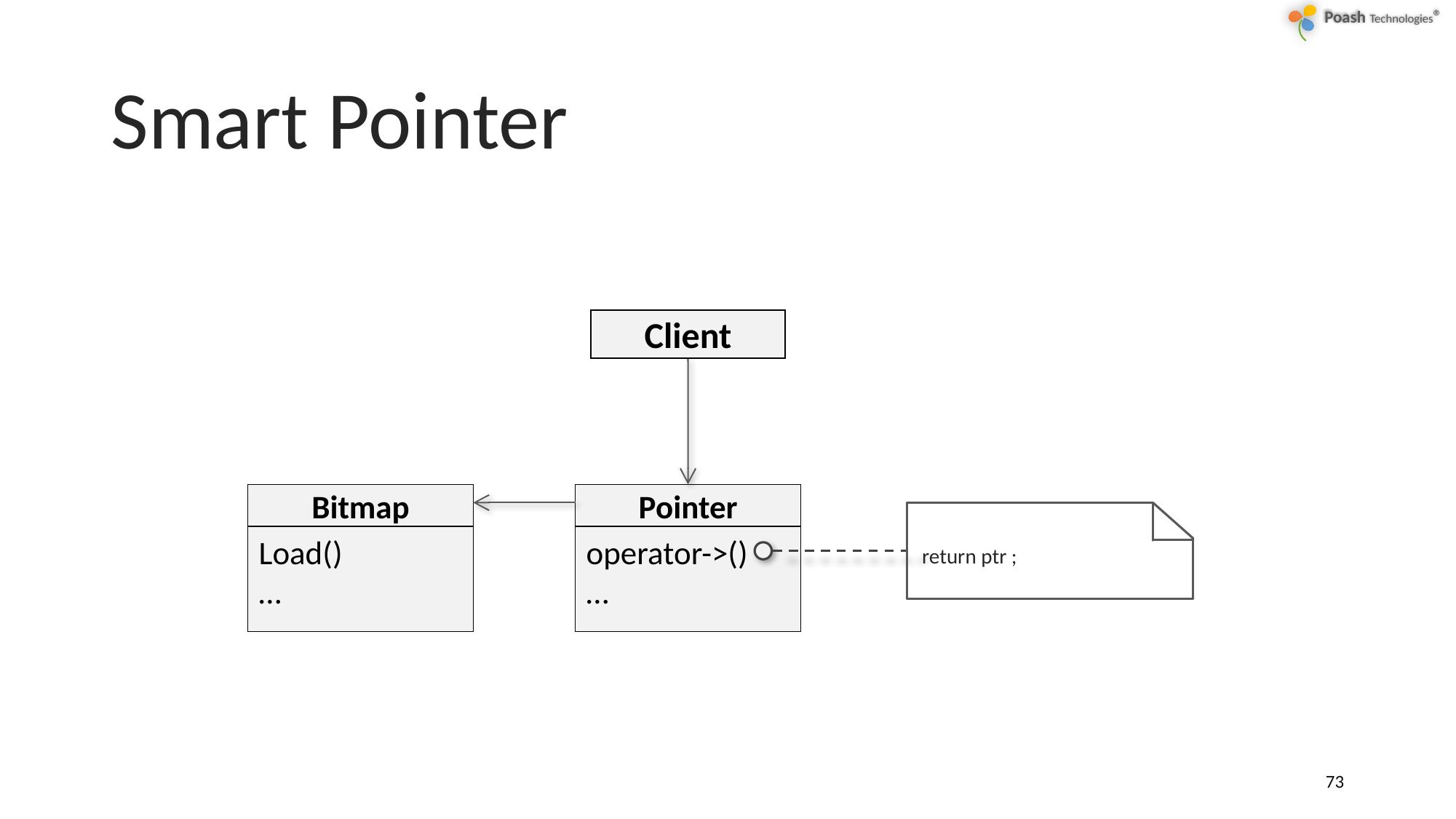

# Smart Pointer
Client
Pointer
operator->()
…
Bitmap
Load()
…
return ptr ;

73